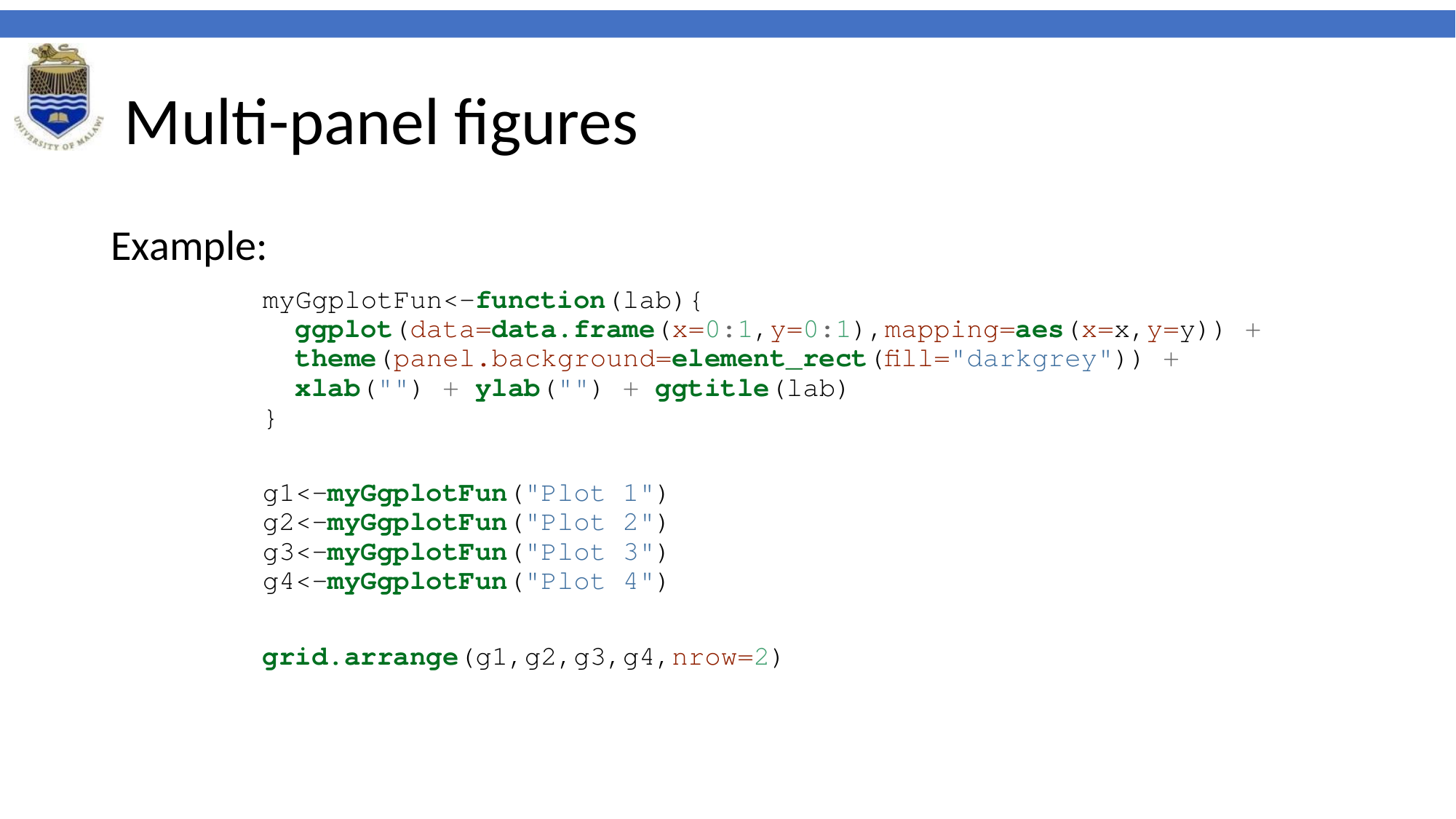

# Multi-panel figures
Example:
myGgplotFun<-function(lab){
  ggplot(data=data.frame(x=0:1,y=0:1),mapping=aes(x=x,y=y)) +
  theme(panel.background=element_rect(fill="darkgrey")) +
  xlab("") + ylab("") + ggtitle(lab)
}
g1<-myGgplotFun("Plot 1")
g2<-myGgplotFun("Plot 2")
g3<-myGgplotFun("Plot 3")
g4<-myGgplotFun("Plot 4")
grid.arrange(g1,g2,g3,g4,nrow=2)